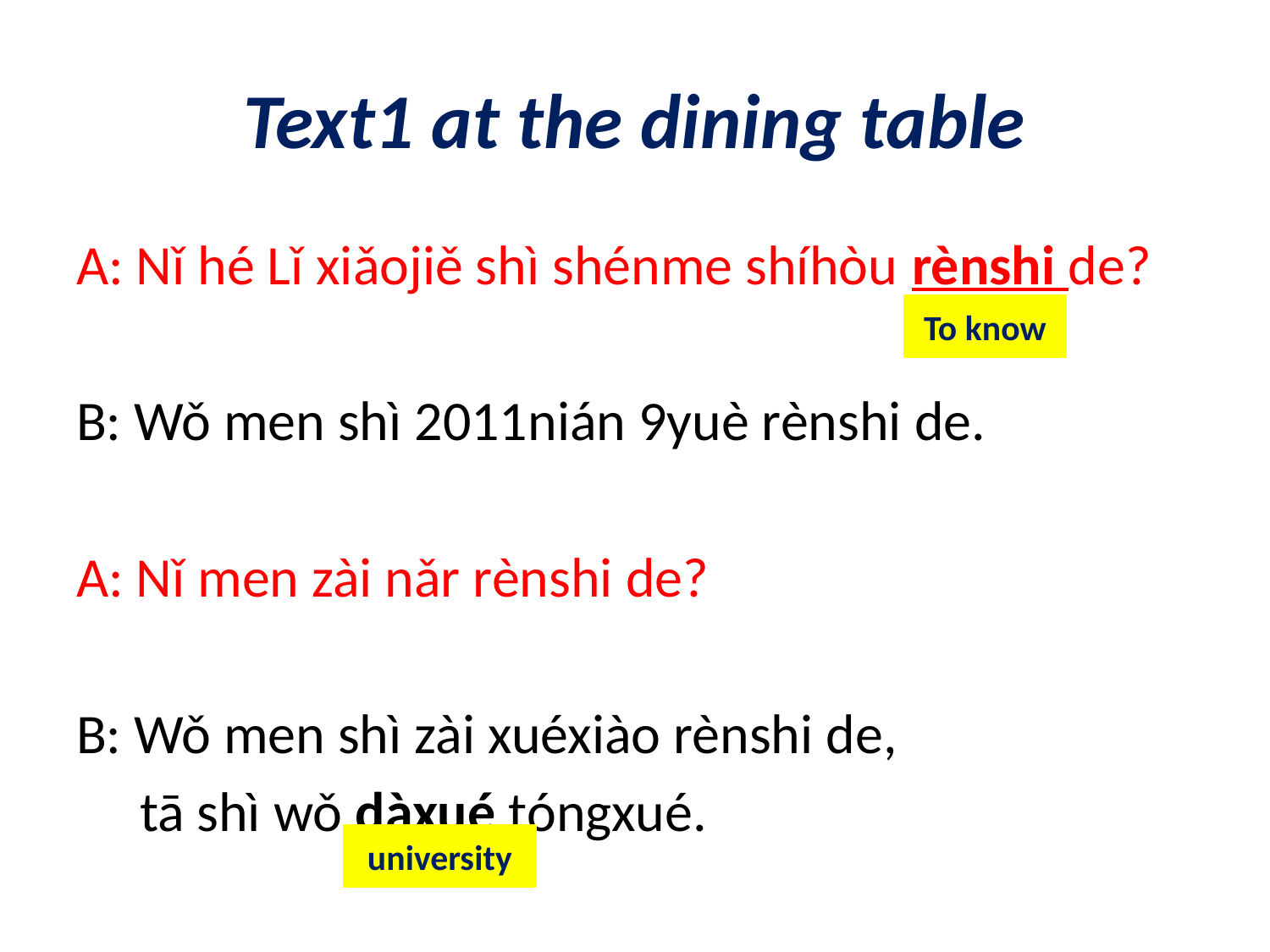

# Text1 at the dining table
A: Nǐ hé Lǐ xiǎojiě shì shénme shíhòu rènshi de?

B: Wǒ men shì 2011nián 9yuè rènshi de.

A: Nǐ men zài nǎr rènshi de?

B: Wǒ men shì zài xuéxiào rènshi de,
     tā shì wǒ dàxué tóngxué.
To know
university